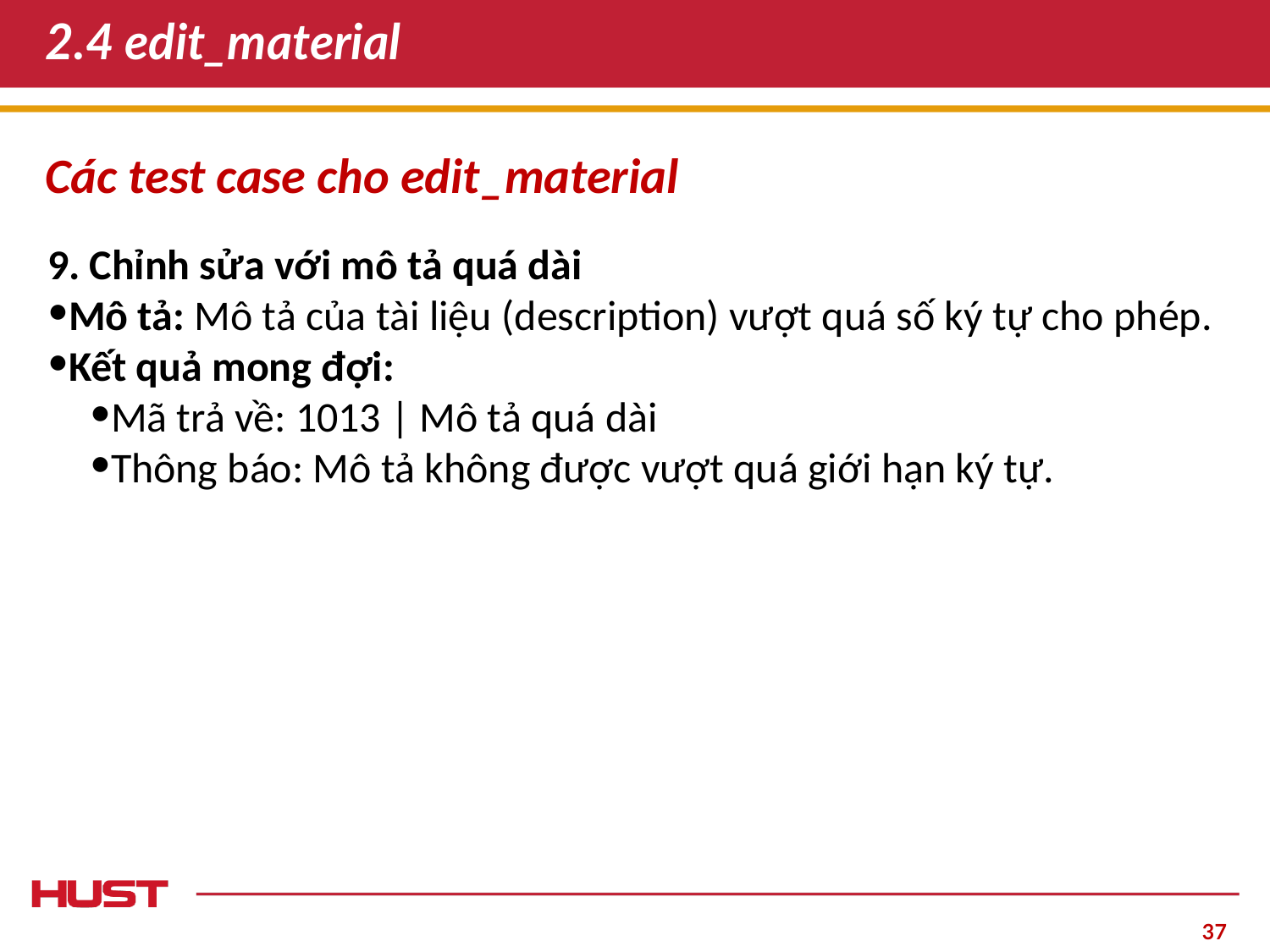

# 2.4 edit_material
Các test case cho edit_material

9. Chỉnh sửa với mô tả quá dài
Mô tả: Mô tả của tài liệu (description) vượt quá số ký tự cho phép.
Kết quả mong đợi:
Mã trả về: 1013 | Mô tả quá dài
Thông báo: Mô tả không được vượt quá giới hạn ký tự.

37